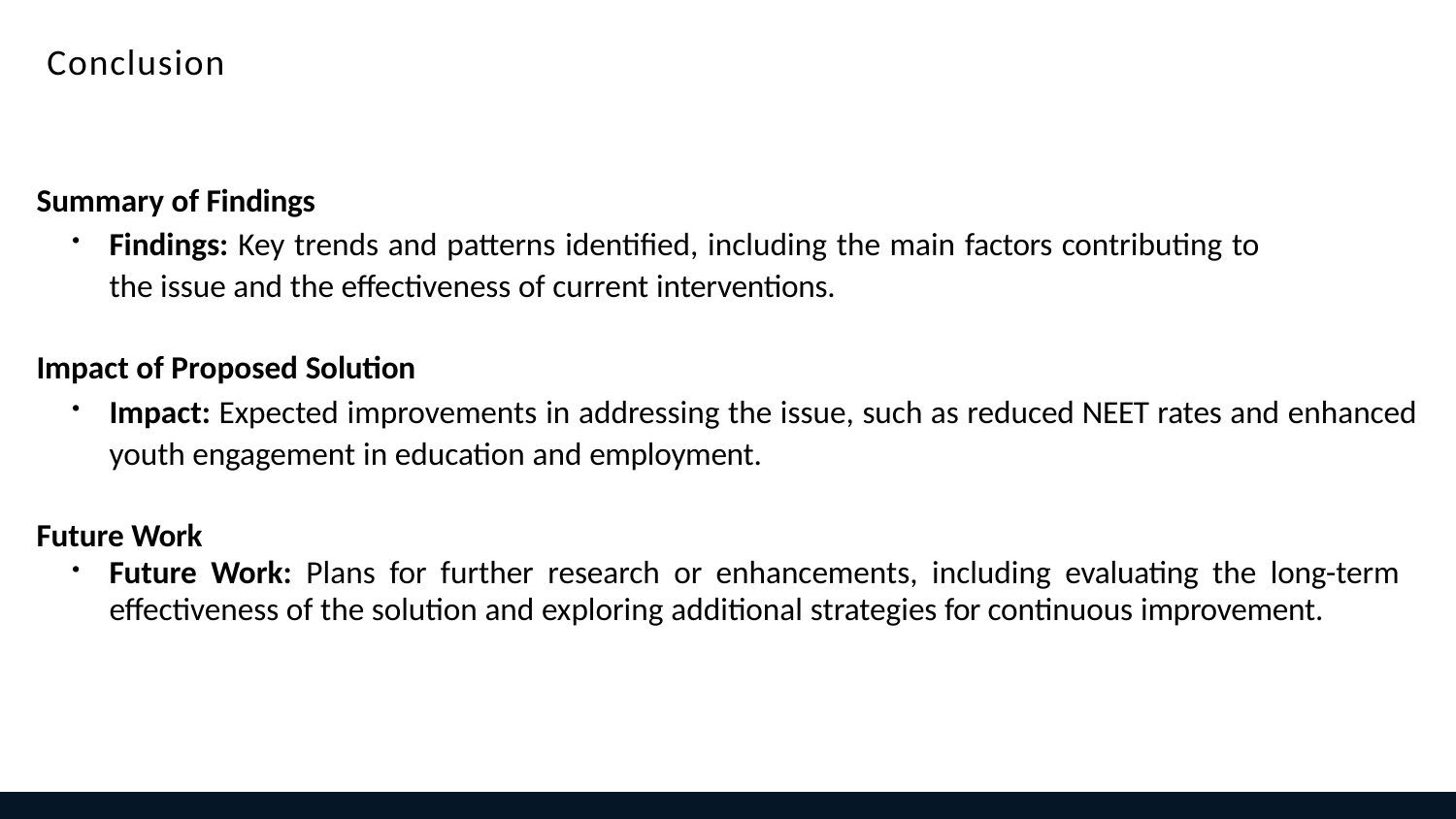

# Conclusion
Summary of Findings
Findings: Key trends and patterns identified, including the main factors contributing to the issue and the effectiveness of current interventions.
Impact of Proposed Solution
Impact: Expected improvements in addressing the issue, such as reduced NEET rates and enhanced youth engagement in education and employment.
Future Work
Future Work: Plans for further research or enhancements, including evaluating the long-term effectiveness of the solution and exploring additional strategies for continuous improvement.